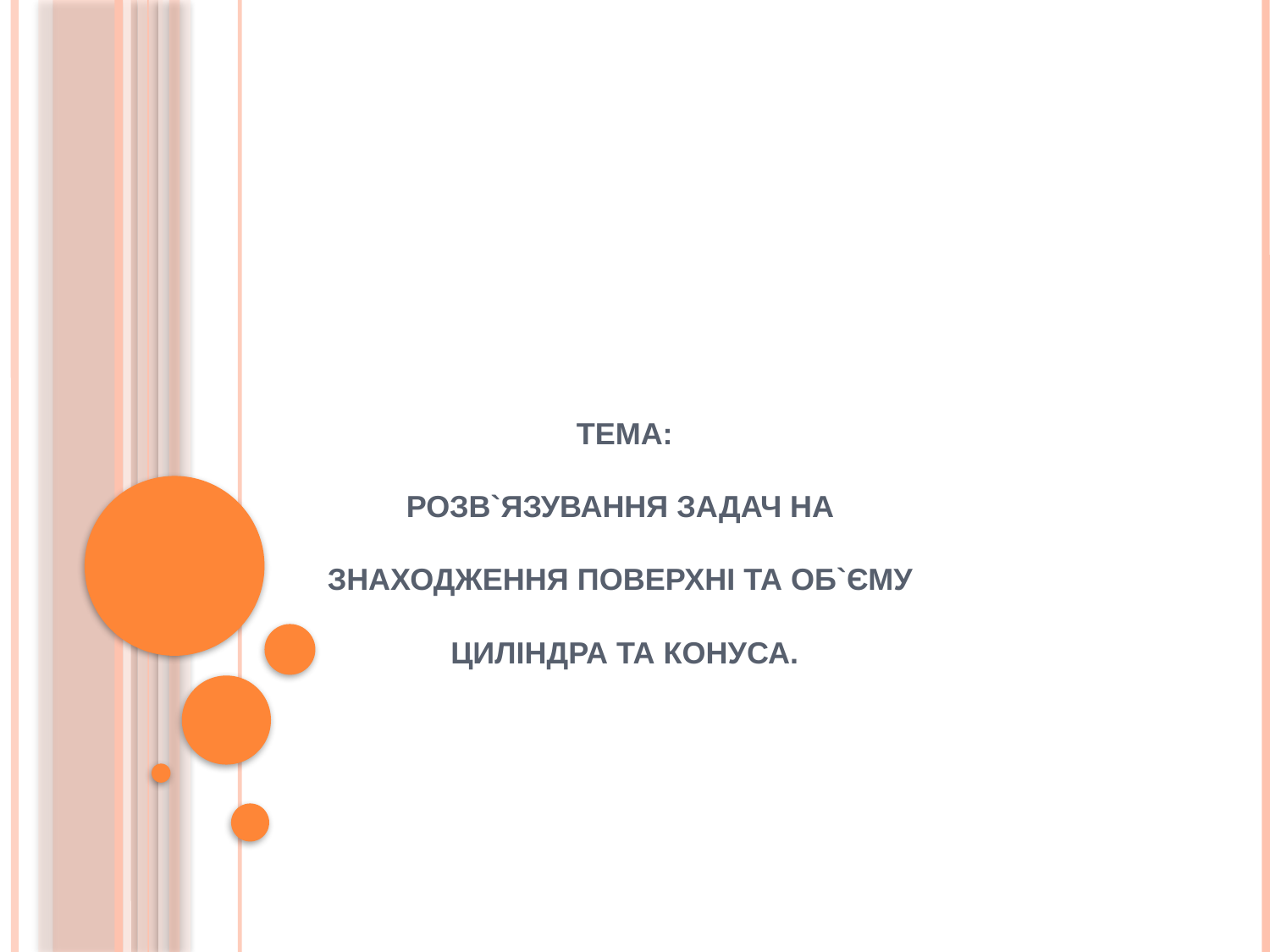

# Тема: розв`язування задач на знаходження поверхні та об`єму циліндра та конуса.